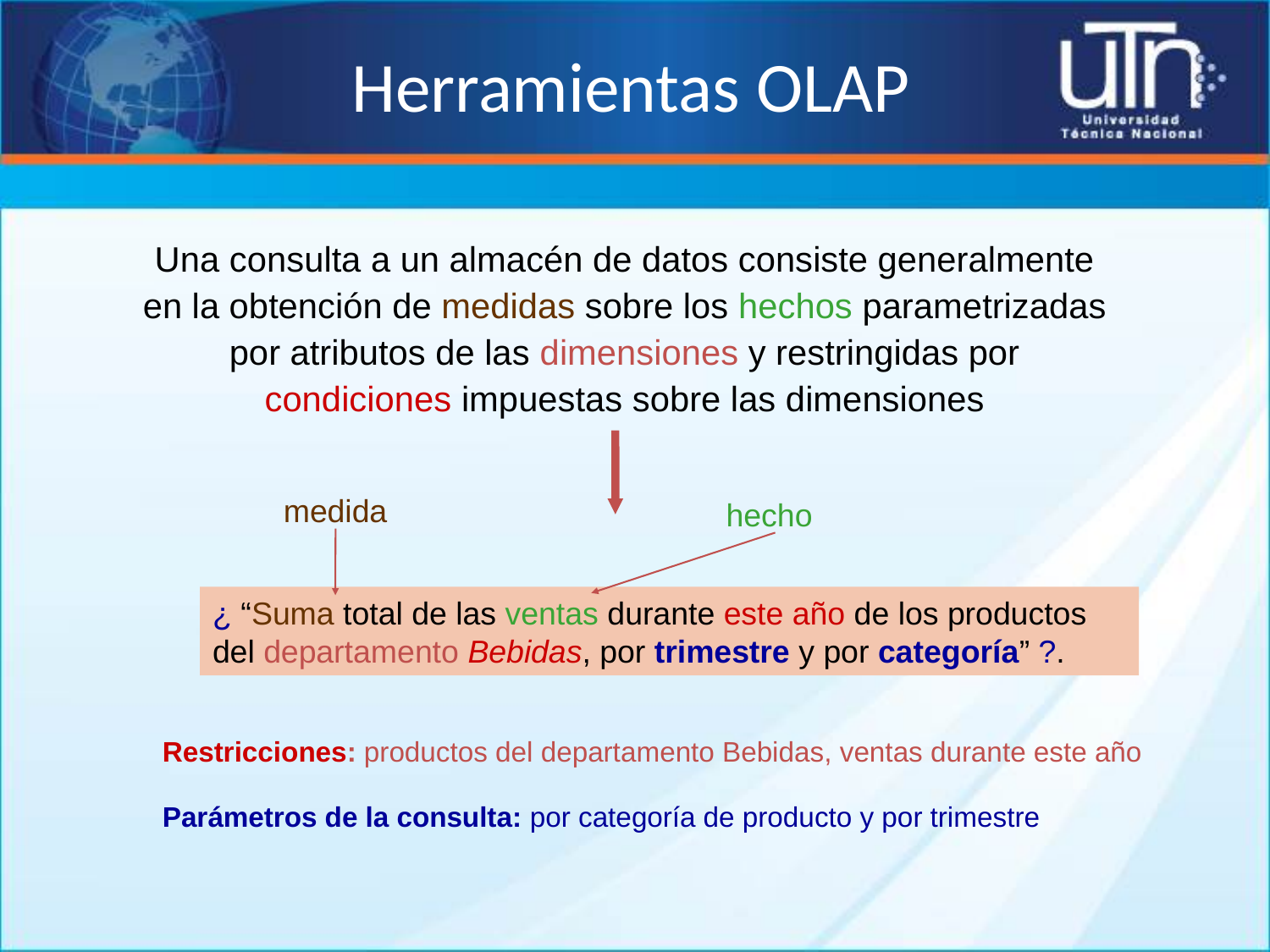

# Herramientas OLAP
Una consulta a un almacén de datos consiste generalmente en la obtención de medidas sobre los hechos parametrizadas por atributos de las dimensiones y restringidas por condiciones impuestas sobre las dimensiones

medida
hecho

¿ “Suma total de las ventas durante este año de los productos del departamento Bebidas, por trimestre y por categoría” ?.
Restricciones: productos del departamento Bebidas, ventas durante este año
Parámetros de la consulta: por categoría de producto y por trimestre